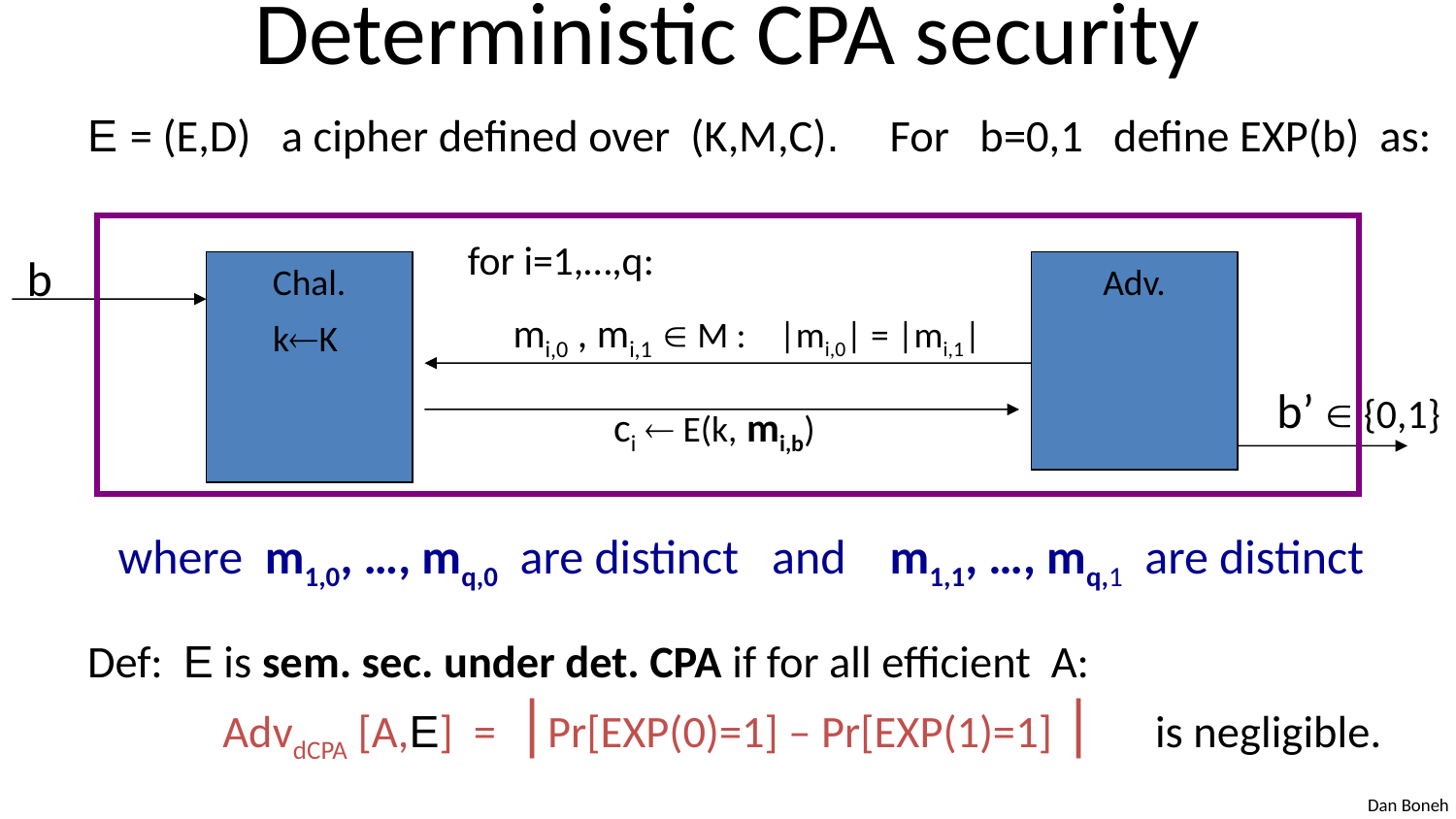

# Deterministic CPA security
E = (E,D)   a cipher defined over  (K,M,C).    For   b=0,1   define EXP(b)  as:

Def:  E is sem. sec. under det. CPA if for all efficient  A:
	AdvdCPA [A,E]  =  |Pr[EXP(0)=1] – Pr[EXP(1)=1] |    is negligible.

for i=1,…,q:
b
Chal.
Adv.

mi,0 , mi,1  ∈ M :    |mi,0| = |mi,1|

k←K
b’ ∈ {0,1}

ci ← E(k, mi,b)

where  m1,0, …, mq,0  are distinct   and    m1,1, …, mq,1  are distinct